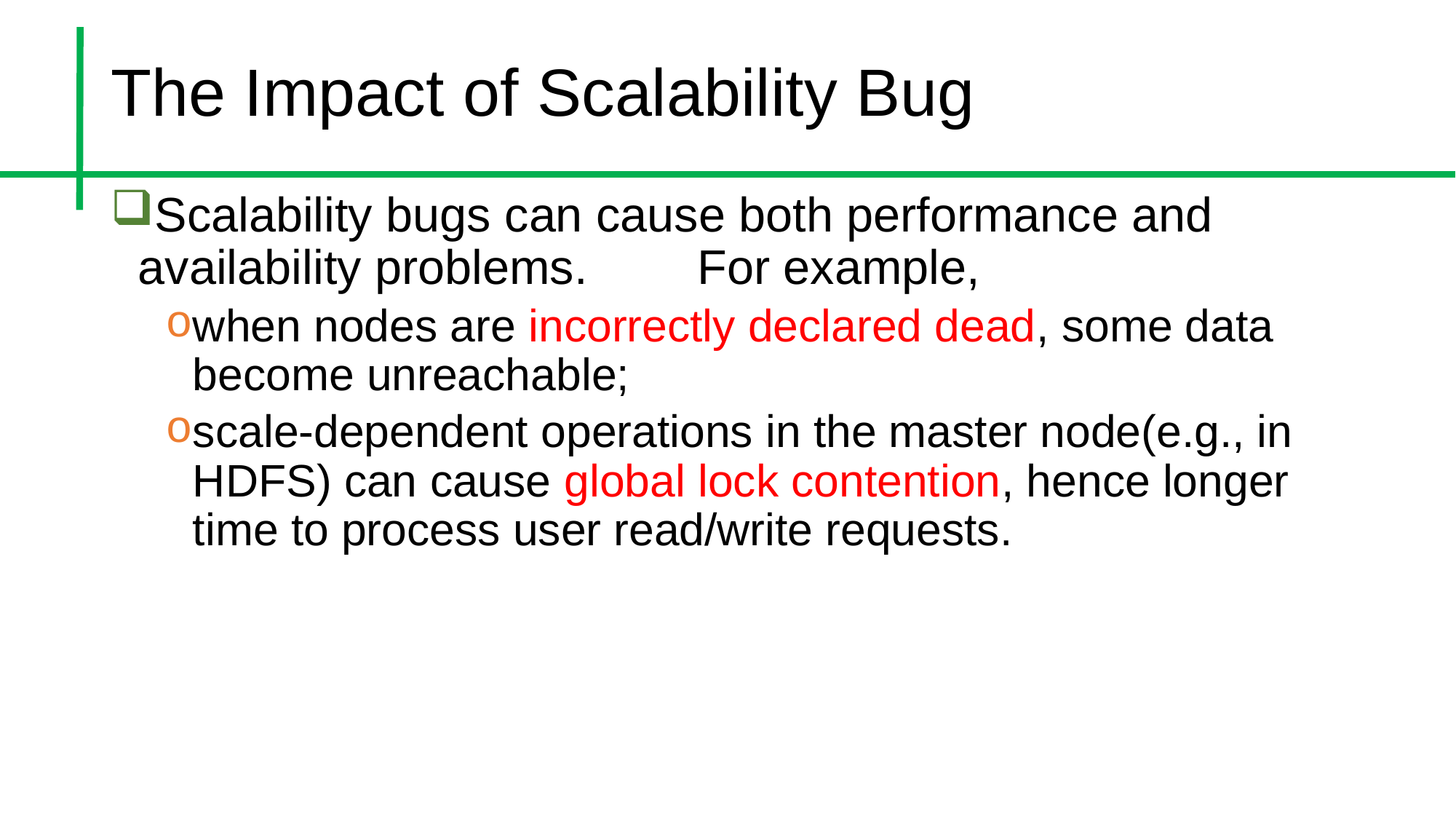

# The Impact of Scalability Bug
Scalability bugs can cause both performance and availability problems.	 For example,
when nodes are incorrectly declared dead, some data become unreachable;
scale-dependent operations in the master node(e.g., in HDFS) can cause global lock contention, hence longer time to process user read/write requests.